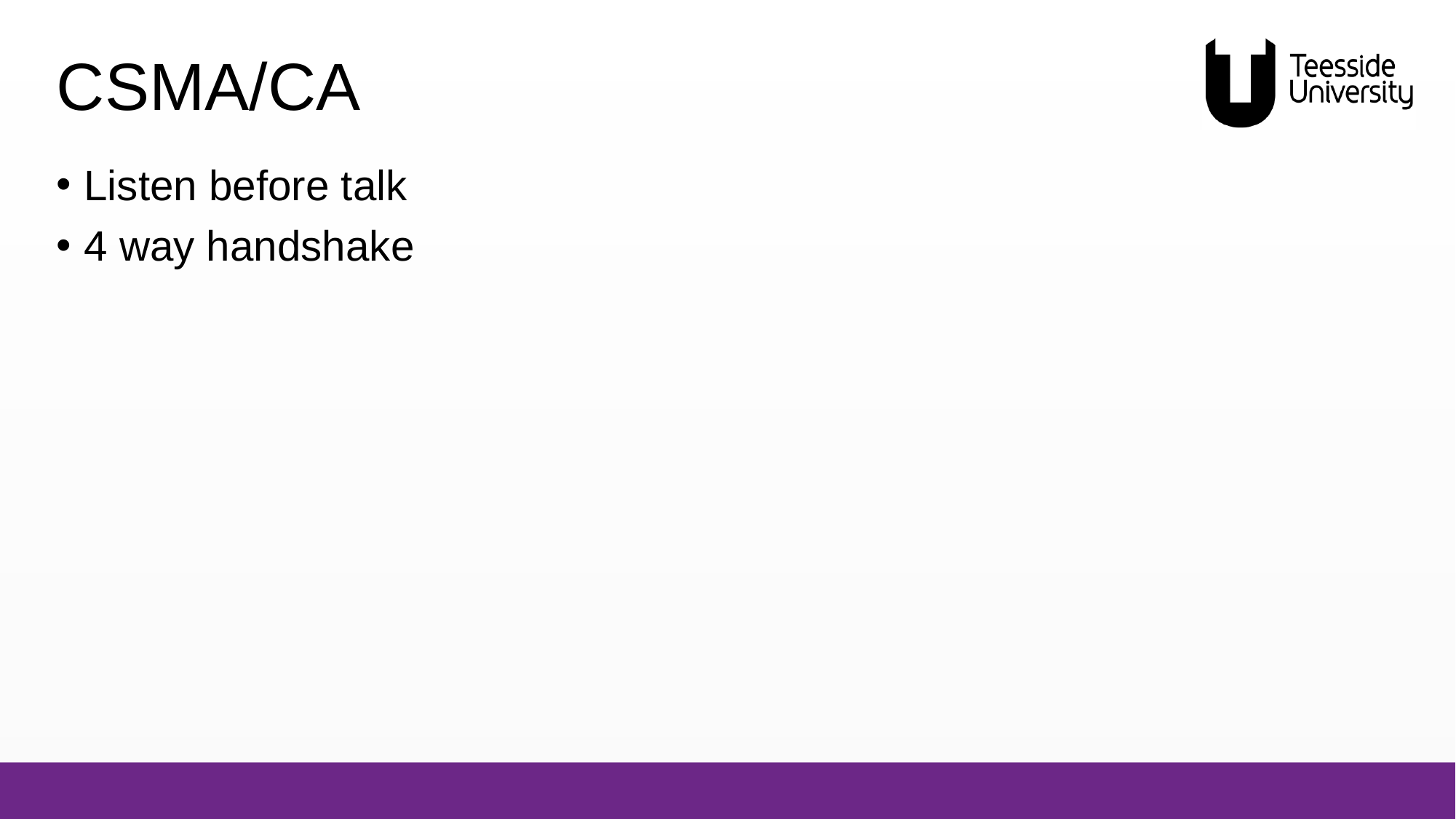

# CSMA/CA
Listen before talk
4 way handshake